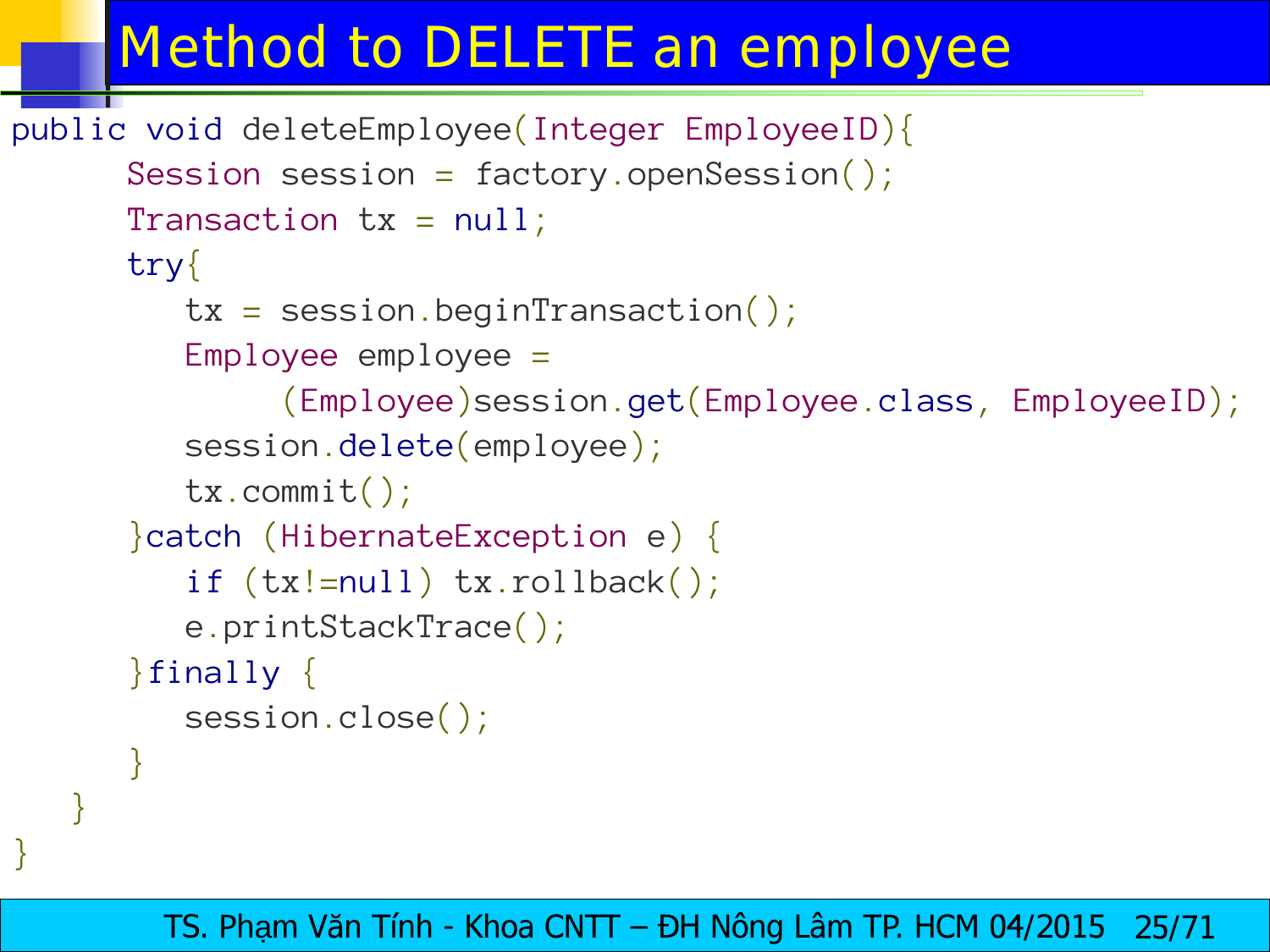

# Method to DELETE an employee
public void deleteEmployee(Integer EmployeeID){
      Session session = factory.openSession();
      Transaction tx = null;
      try{
         tx = session.beginTransaction();
         Employee employee =
              (Employee)session.get(Employee.class, EmployeeID);
         session.delete(employee);
         tx.commit();
      }catch (HibernateException e) {
         if (tx!=null) tx.rollback();
         e.printStackTrace();
      }finally {
         session.close();
      }
   }
}